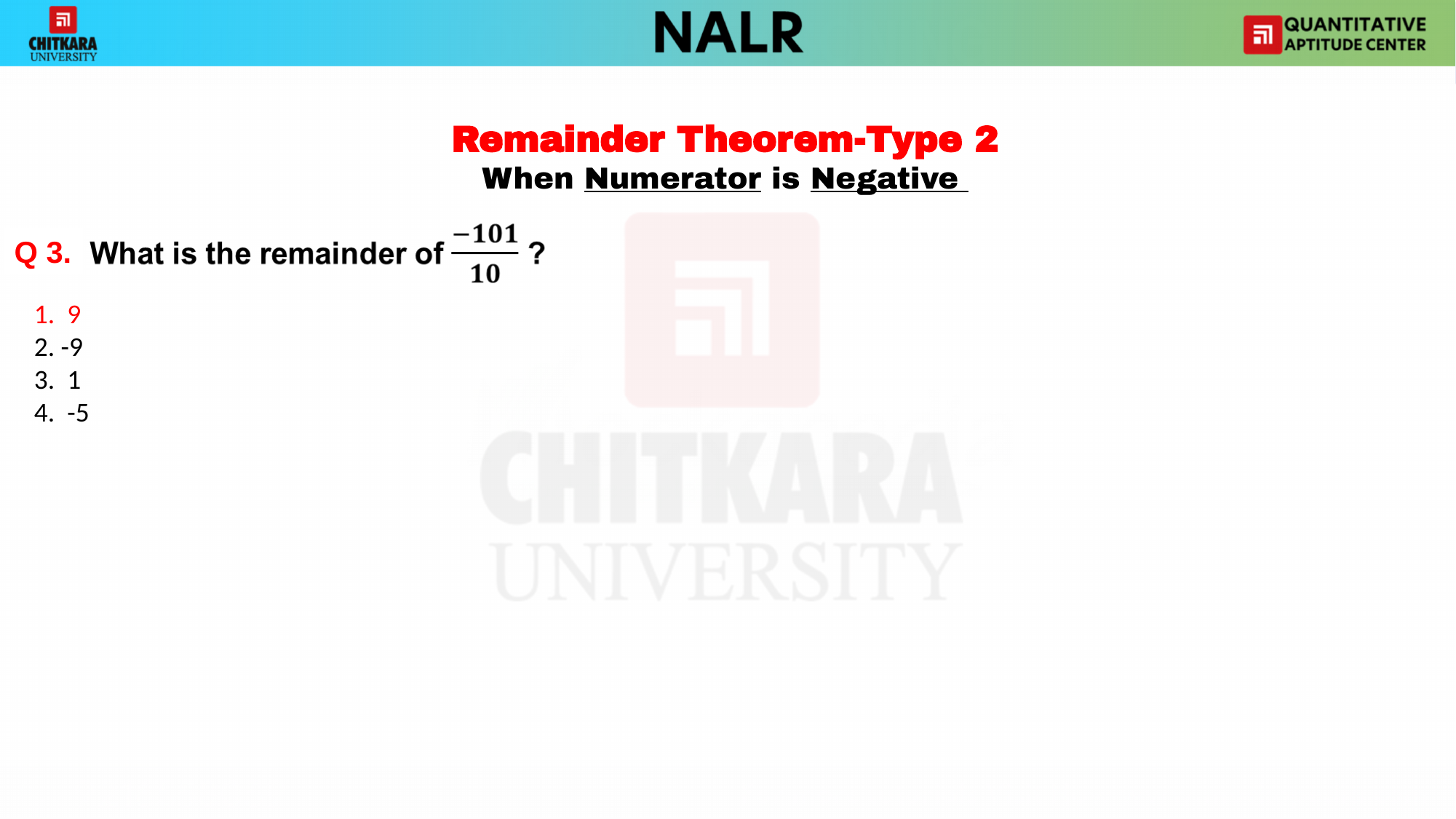

Remainder Theorem-Type 2
When Numerator is Negative

Q 3.
1.  9
2. -9
3.  1
4.  -5